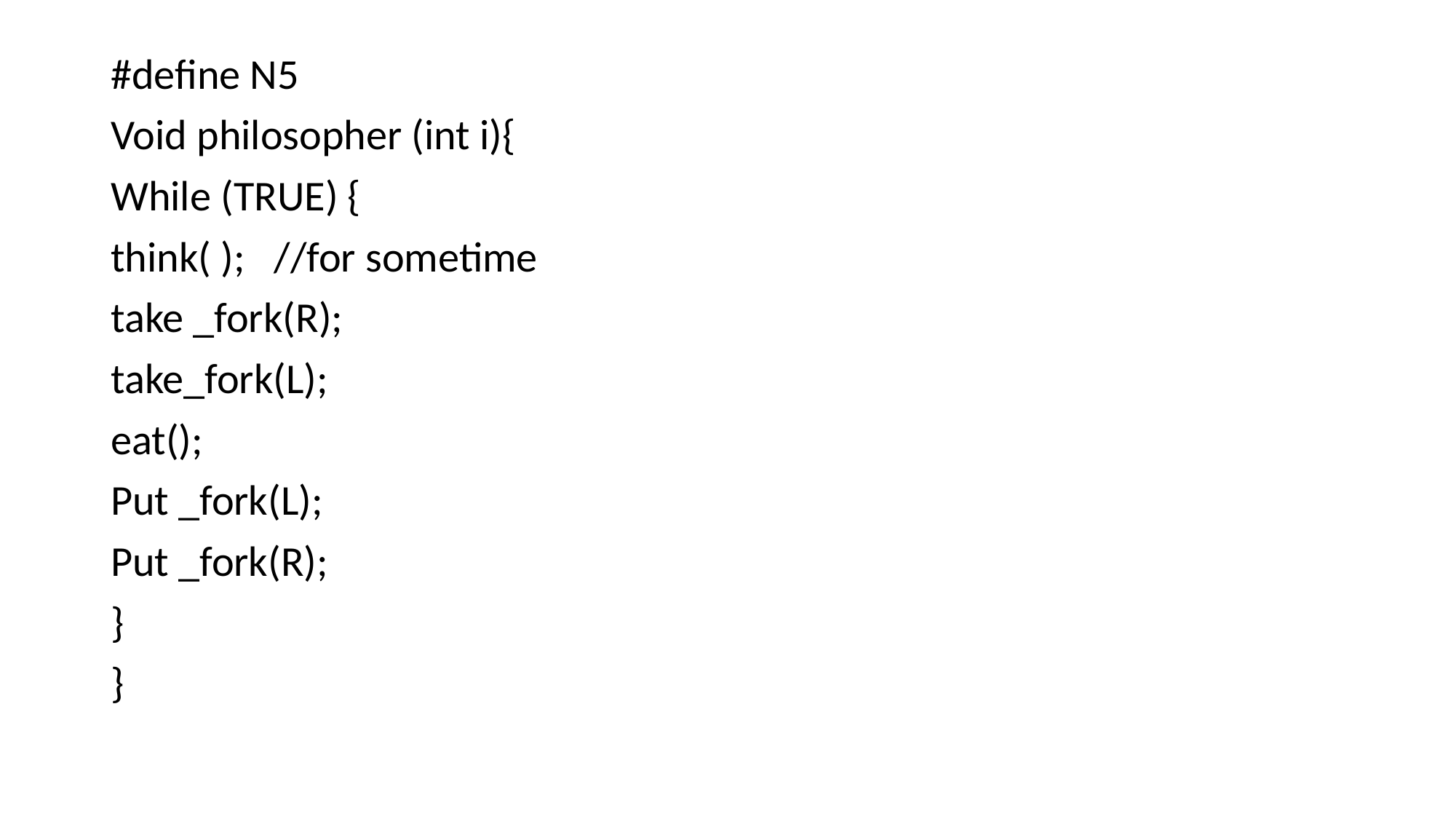

#define N5
Void philosopher (int i){
While (TRUE) {
think( );   //for sometime
take _fork(R);
take_fork(L);
eat();
Put _fork(L);
Put _fork(R);
}
}